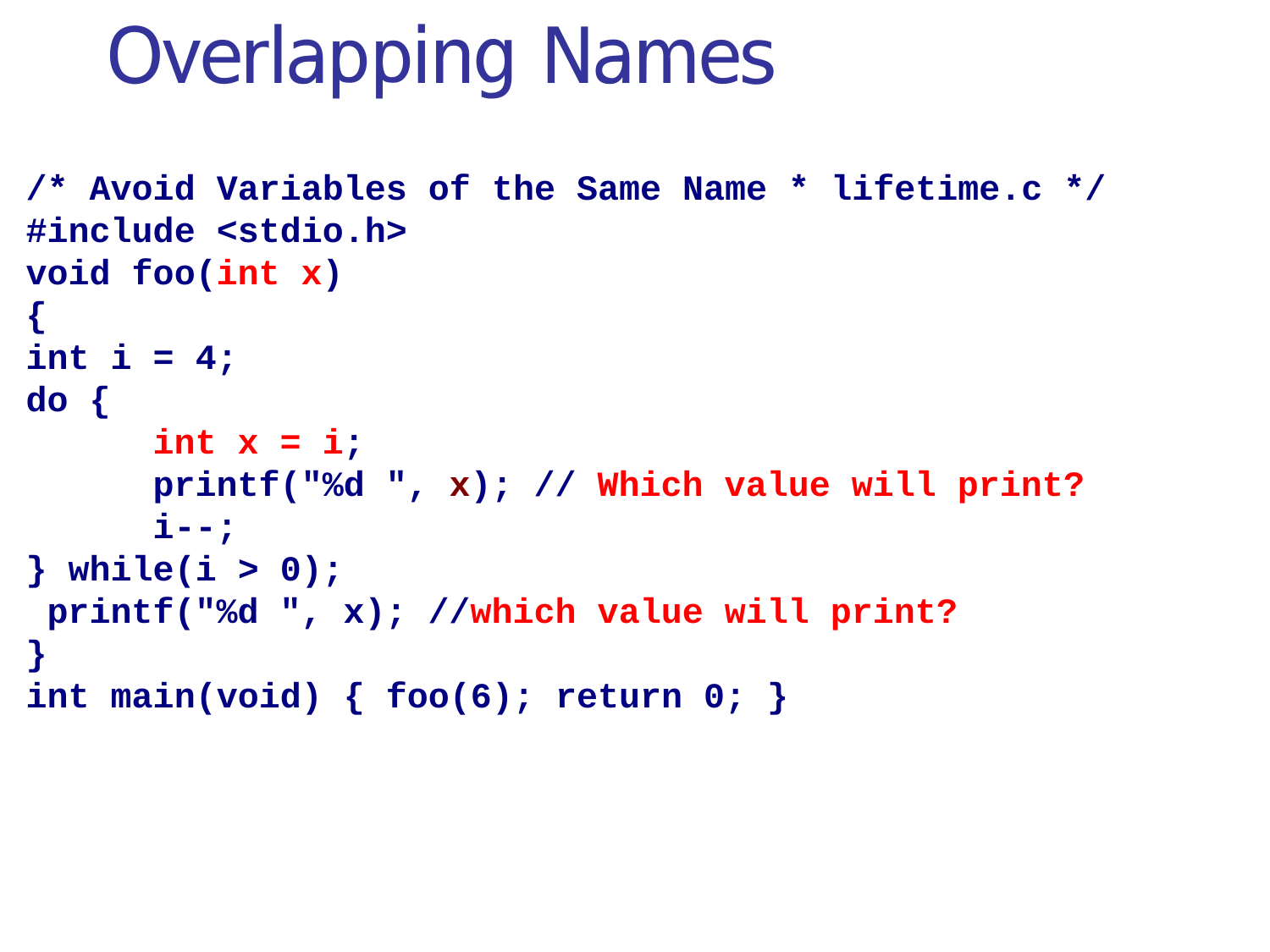

# Overlapping Names
/* Avoid Variables of the Same Name * lifetime.c */
#include <stdio.h>
void foo(int x)
{
int i = 4;
do {
	int x = i;
	printf("%d ", x); // Which value will print?
	i--;
} while(i > 0);
 printf("%d ", x); //which value will print?
}
int main(void) { foo(6); return 0; }